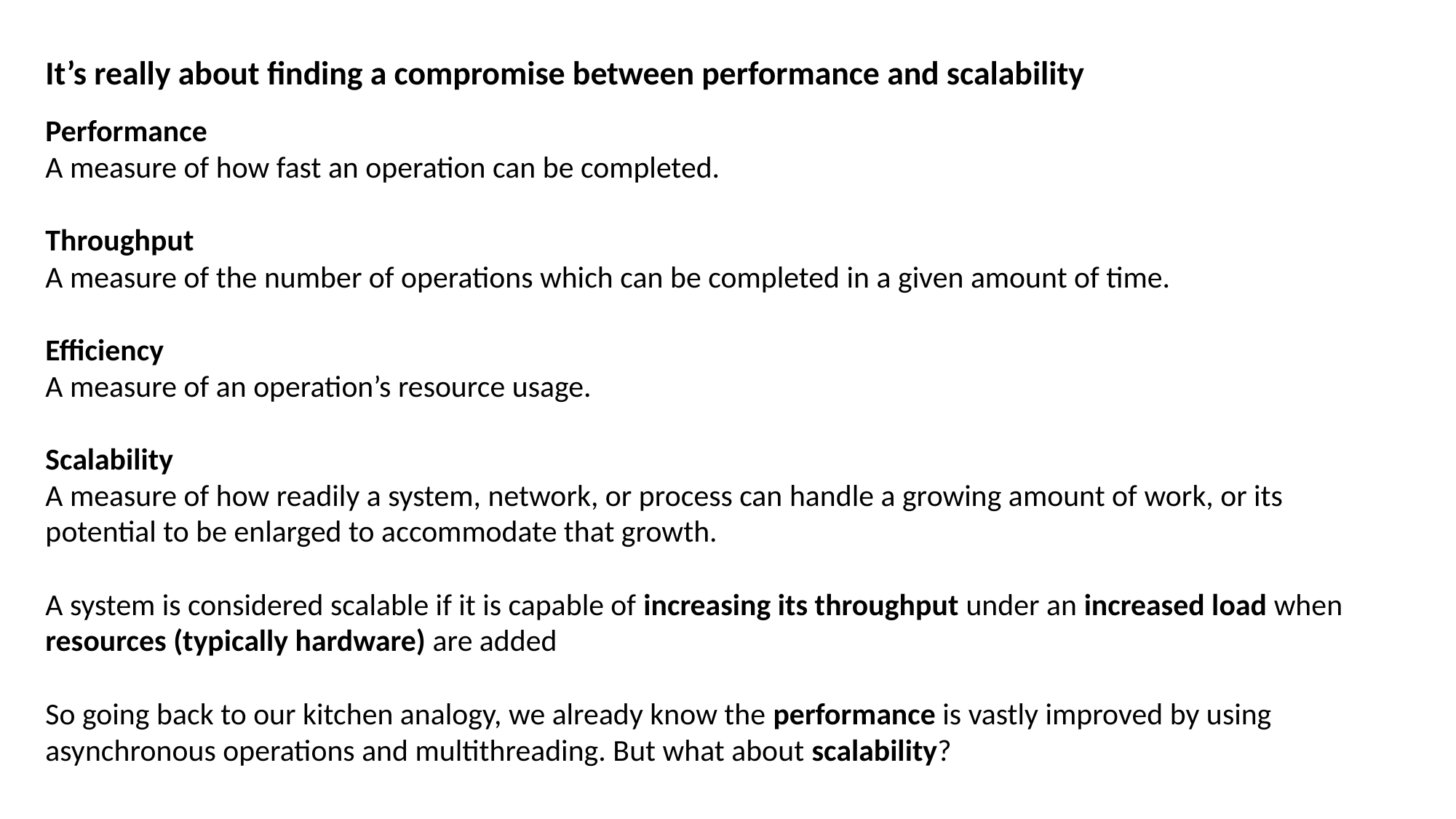

It’s really about finding a compromise between performance and scalability

Performance
A measure of how fast an operation can be completed.

Throughput
A measure of the number of operations which can be completed in a given amount of time.

Efficiency
A measure of an operation’s resource usage.

Scalability
A measure of how readily a system, network, or process can handle a growing amount of work, or its potential to be enlarged to accommodate that growth.

A system is considered scalable if it is capable of increasing its throughput under an increased load when resources (typically hardware) are added

So going back to our kitchen analogy, we already know the performance is vastly improved by using asynchronous operations and multithreading. But what about scalability?